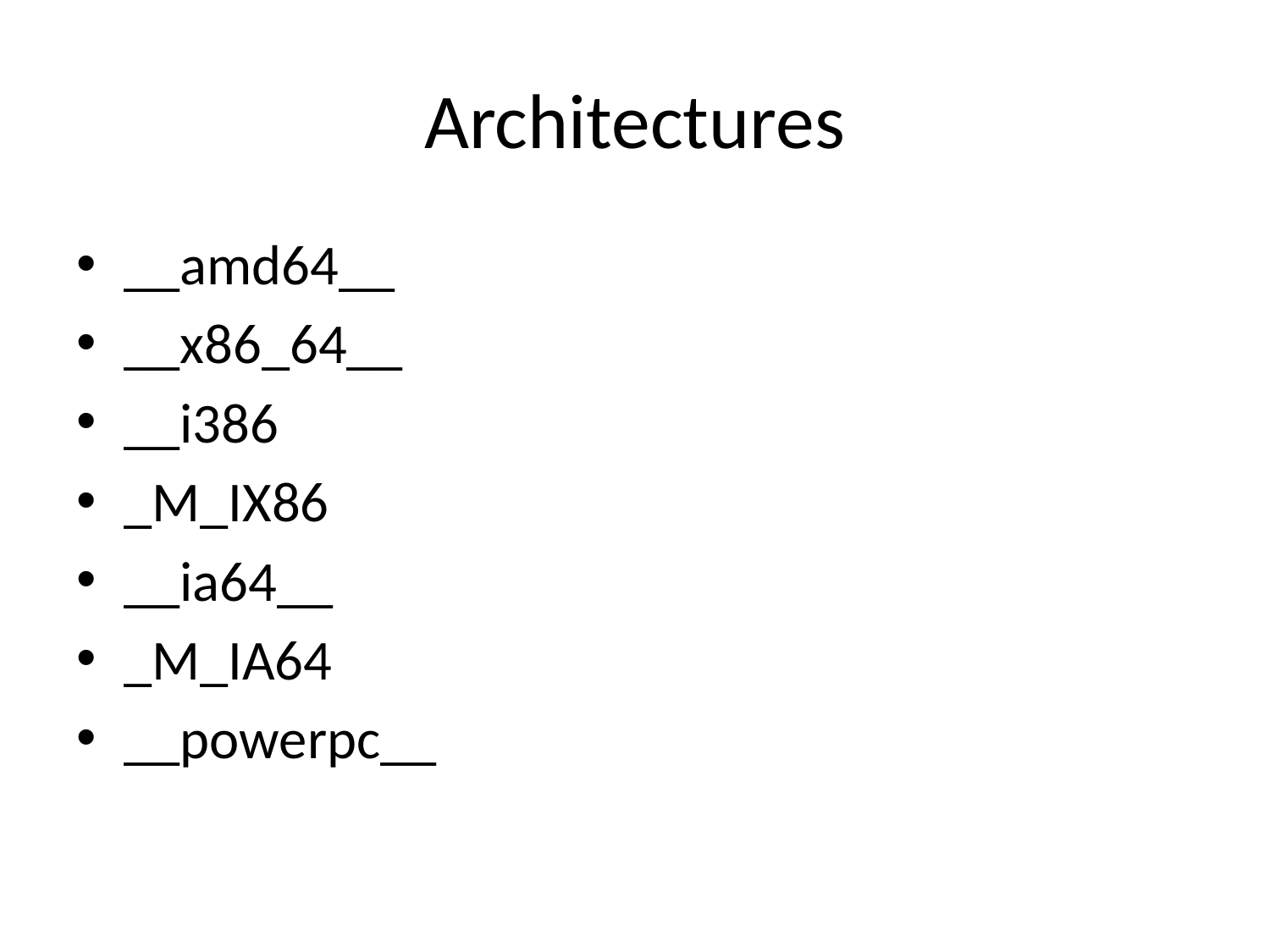

# Architectures
__amd64__
__x86_64__
__i386
_M_IX86
__ia64__
_M_IA64
__powerpc__